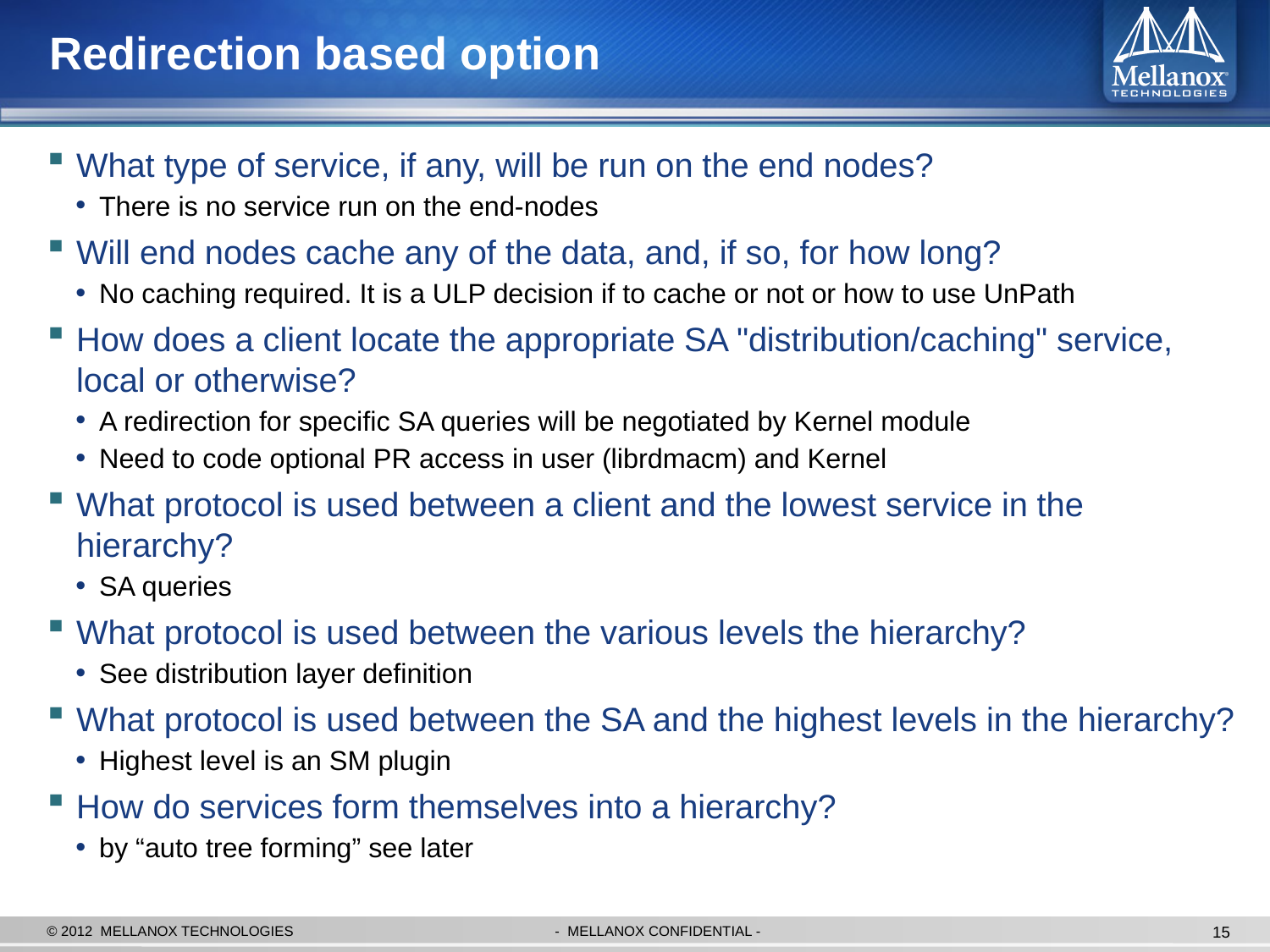

# Redirection based option
What type of service, if any, will be run on the end nodes?
There is no service run on the end-nodes
Will end nodes cache any of the data, and, if so, for how long?
No caching required. It is a ULP decision if to cache or not or how to use UnPath
How does a client locate the appropriate SA "distribution/caching" service, local or otherwise?
A redirection for specific SA queries will be negotiated by Kernel module
Need to code optional PR access in user (librdmacm) and Kernel
What protocol is used between a client and the lowest service in the hierarchy?
SA queries
What protocol is used between the various levels the hierarchy?
See distribution layer definition
What protocol is used between the SA and the highest levels in the hierarchy?
Highest level is an SM plugin
How do services form themselves into a hierarchy?
by “auto tree forming” see later